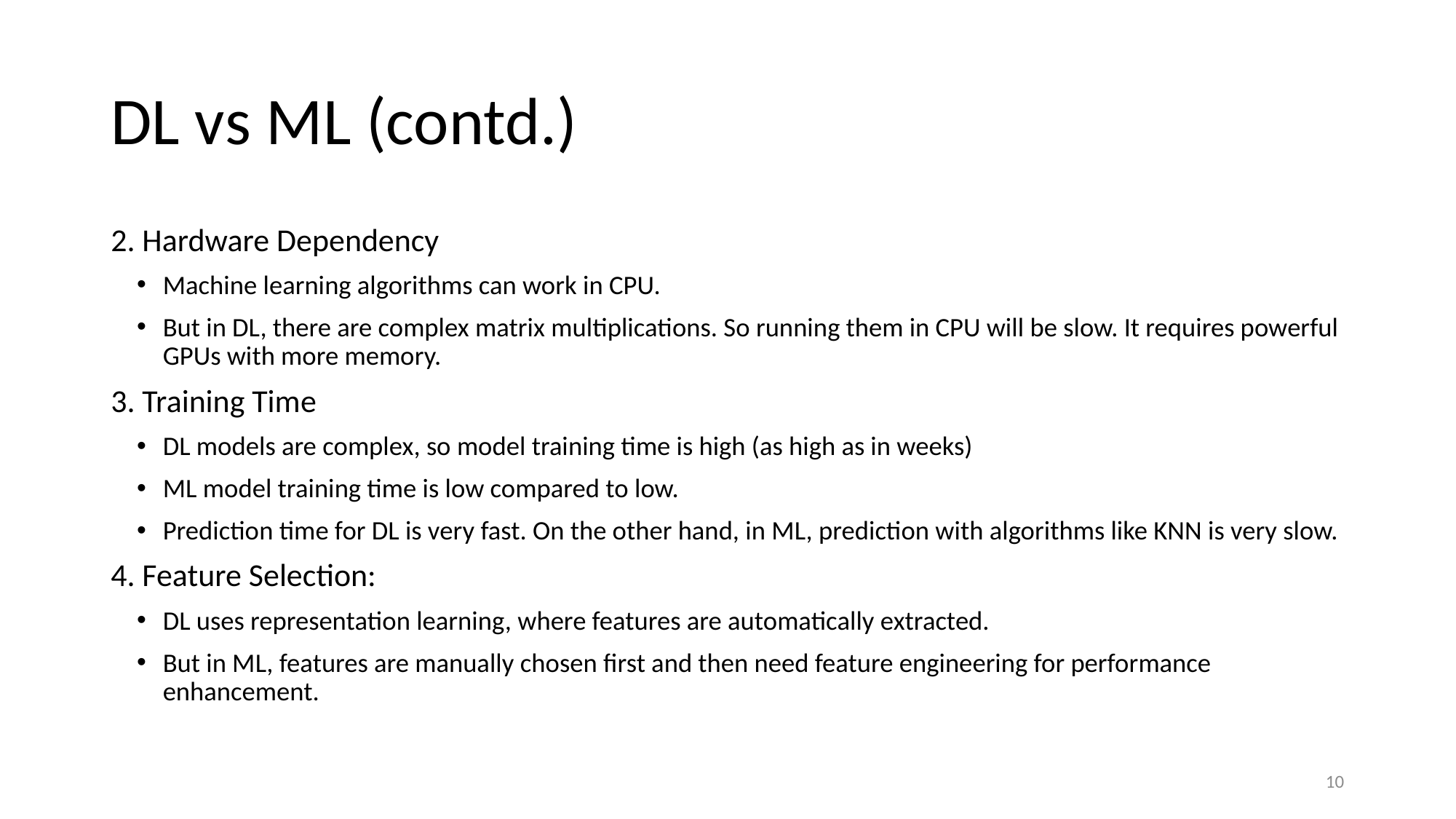

# DL vs ML (contd.)
2. Hardware Dependency
Machine learning algorithms can work in CPU.
But in DL, there are complex matrix multiplications. So running them in CPU will be slow. It requires powerful GPUs with more memory.
3. Training Time
DL models are complex, so model training time is high (as high as in weeks)
ML model training time is low compared to low.
Prediction time for DL is very fast. On the other hand, in ML, prediction with algorithms like KNN is very slow.
4. Feature Selection:
DL uses representation learning, where features are automatically extracted.
But in ML, features are manually chosen first and then need feature engineering for performance enhancement.

10